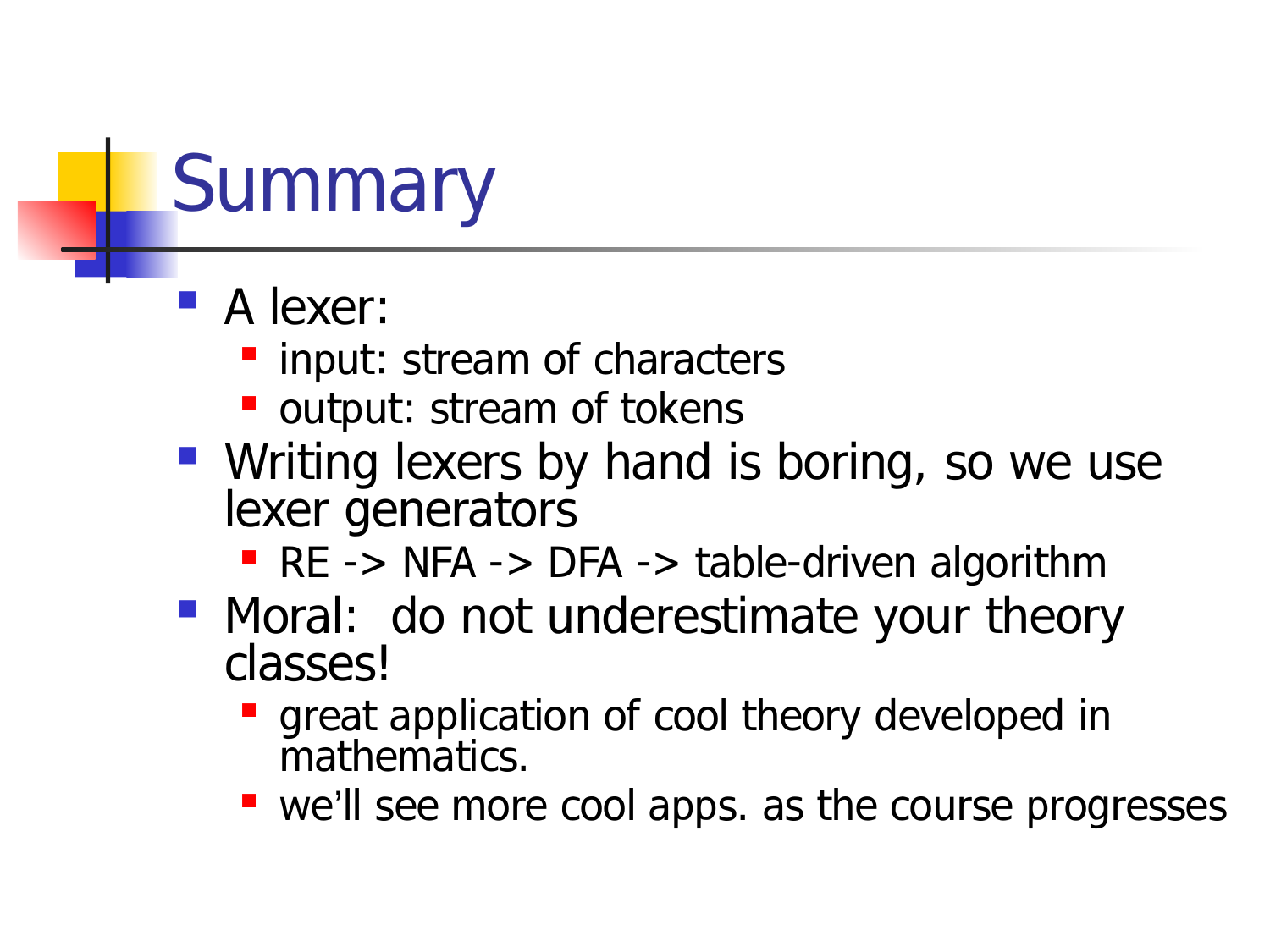

# Summary
A lexer:
input: stream of characters
output: stream of tokens
Writing lexers by hand is boring, so we use lexer generators
RE -> NFA -> DFA -> table-driven algorithm
Moral:  do not underestimate your theory classes!
great application of cool theory developed in mathematics.
we’ll see more cool apps. as the course progresses